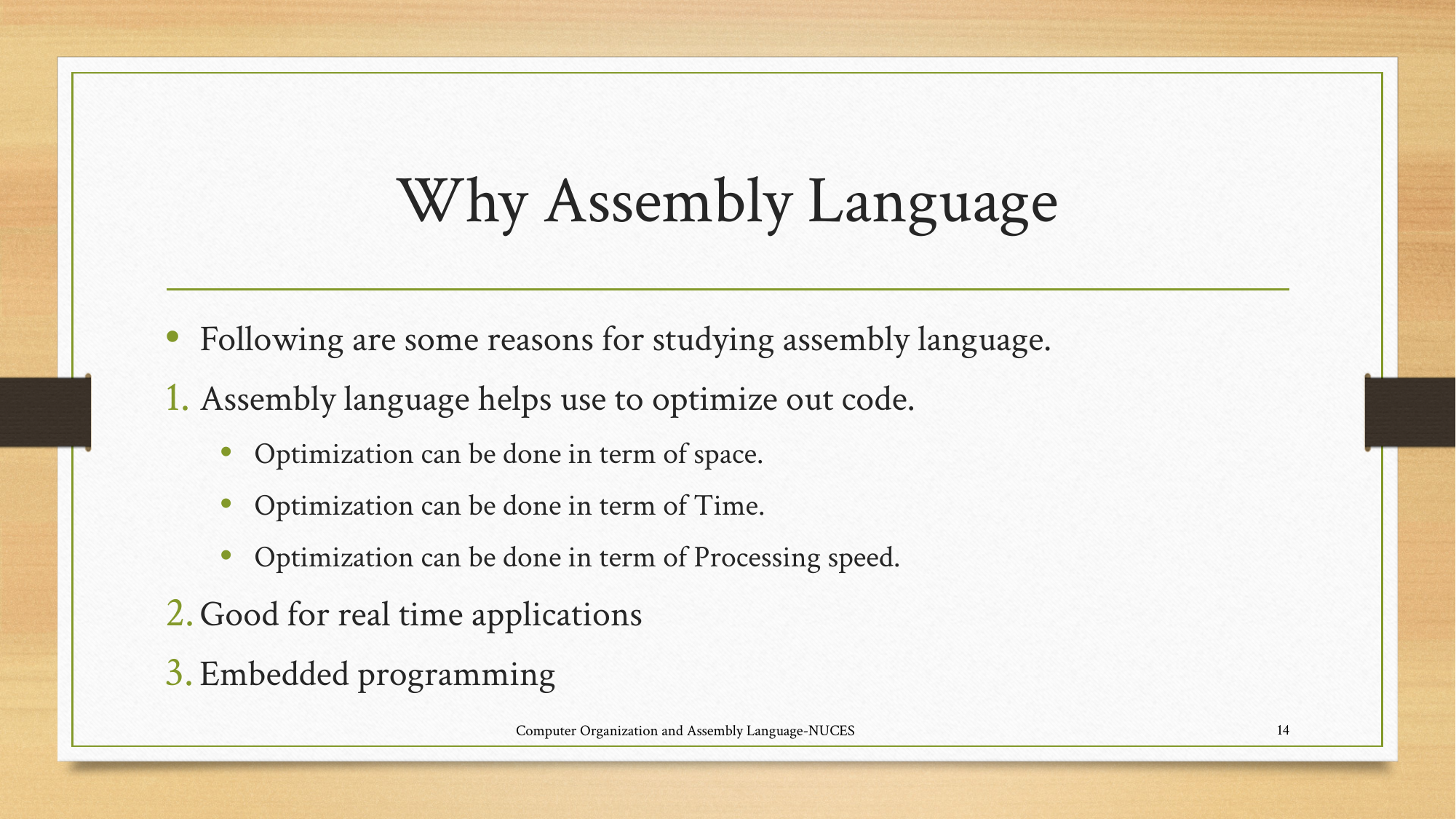

# Why Assembly Language
Following are some reasons for studying assembly language.
Assembly language helps use to optimize out code.
Optimization can be done in term of space.
Optimization can be done in term of Time.
Optimization can be done in term of Processing speed.
Good for real time applications
Embedded programming

Computer Organization and Assembly Language-NUCES
14